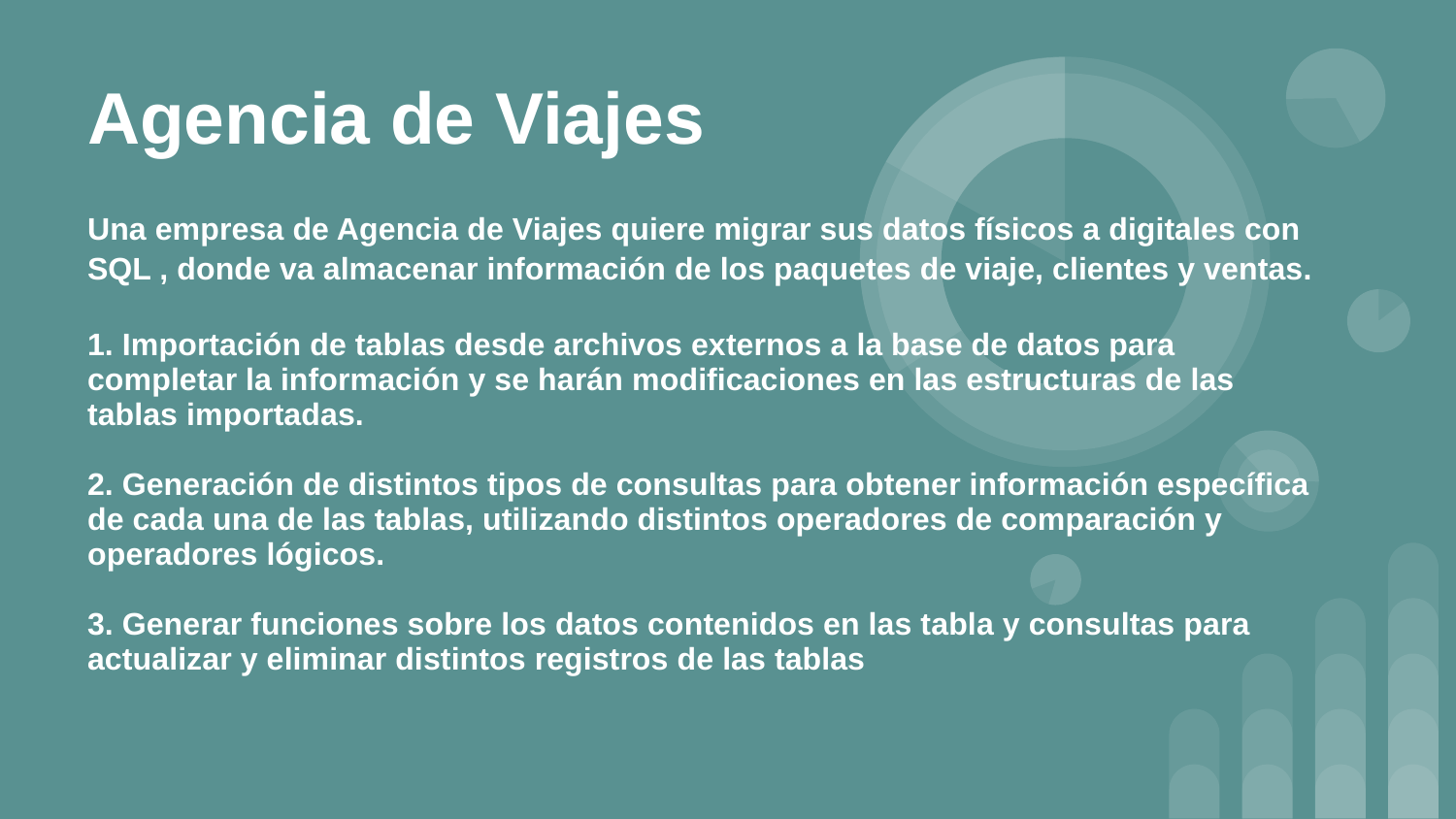

# Agencia de Viajes
Una empresa de Agencia de Viajes quiere migrar sus datos físicos a digitales con SQL , donde va almacenar información de los paquetes de viaje, clientes y ventas.

1. Importación de tablas desde archivos externos a la base de datos para completar la información y se harán modificaciones en las estructuras de las tablas importadas.

2. Generación de distintos tipos de consultas para obtener información específica de cada una de las tablas, utilizando distintos operadores de comparación y operadores lógicos.

3. Generar funciones sobre los datos contenidos en las tabla y consultas para actualizar y eliminar distintos registros de las tablas